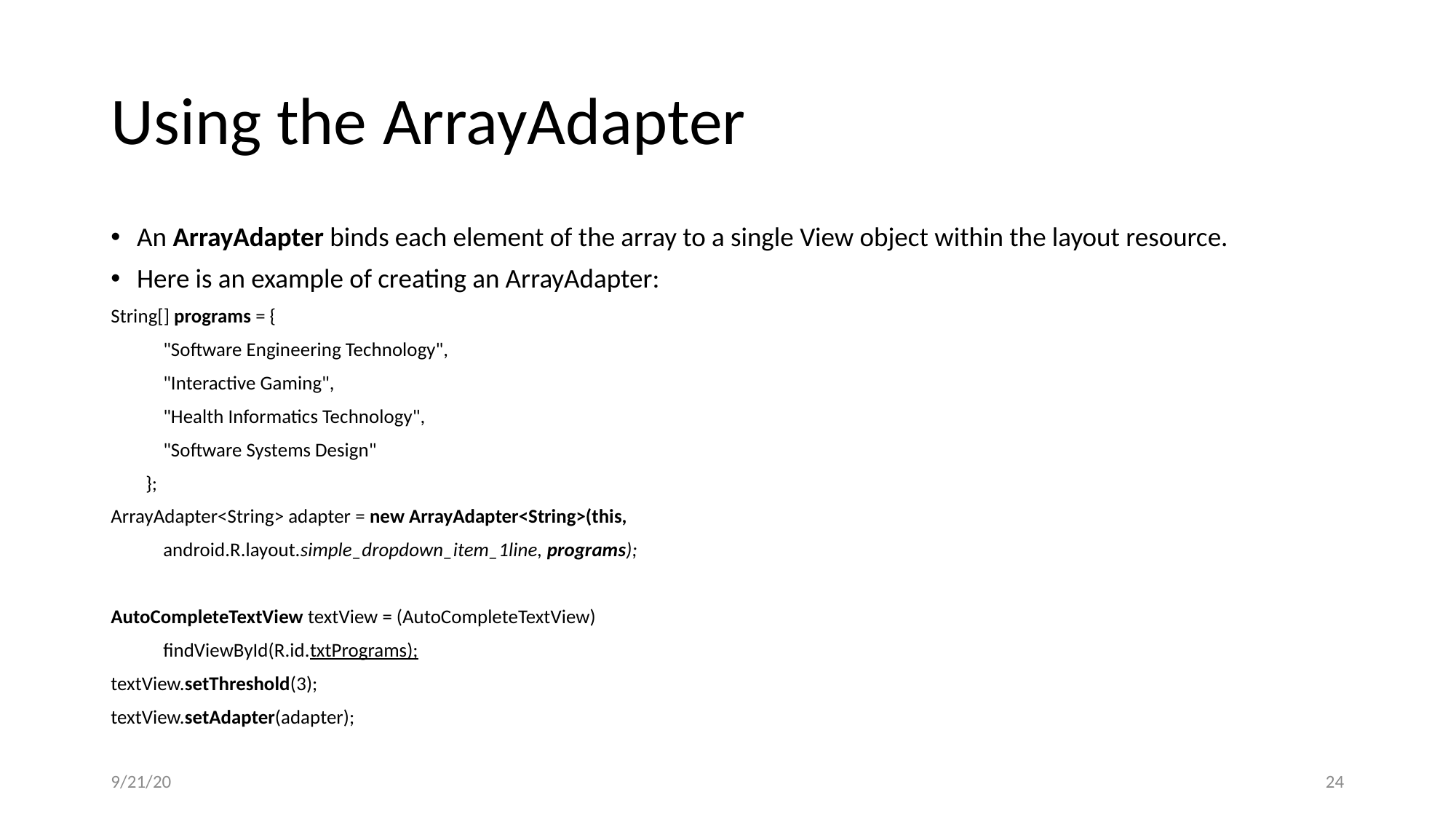

# Using the ArrayAdapter
An ArrayAdapter binds each element of the array to a single View object within the layout resource.
Here is an example of creating an ArrayAdapter:
String[] programs = {
            "Software Engineering Technology",
            "Interactive Gaming",
            "Health Informatics Technology",
            "Software Systems Design"
        };
ArrayAdapter<String> adapter = new ArrayAdapter<String>(this,
            android.R.layout.simple_dropdown_item_1line, programs);

AutoCompleteTextView textView = (AutoCompleteTextView)
            findViewById(R.id.txtPrograms);
textView.setThreshold(3);
textView.setAdapter(adapter);
9/21/20
24